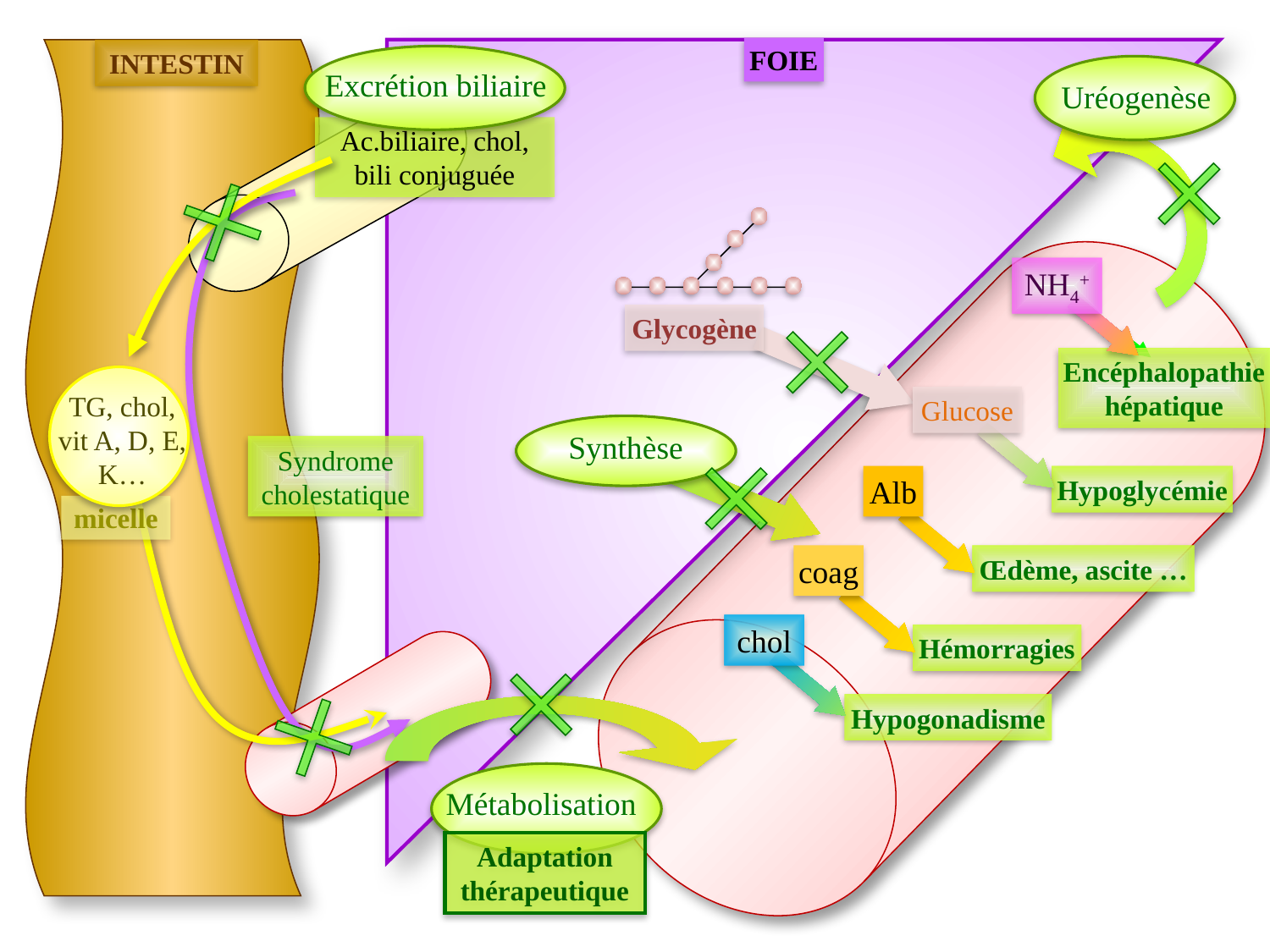

FOIE
INTESTIN

Excrétion biliaire
Uréogenèse
Ac.biliaire, chol, bili conjuguée

NH4+

Glycogène

Encéphalopathie hépatique

TG, chol, vit A, D, E, K…
Glucose

Synthèse
Syndrome cholestatique

Alb
Hypoglycémie

micelle

coag
Œdème, ascite …

chol
Hémorragies

Hypogonadisme

Métabolisation
Adaptation thérapeutique